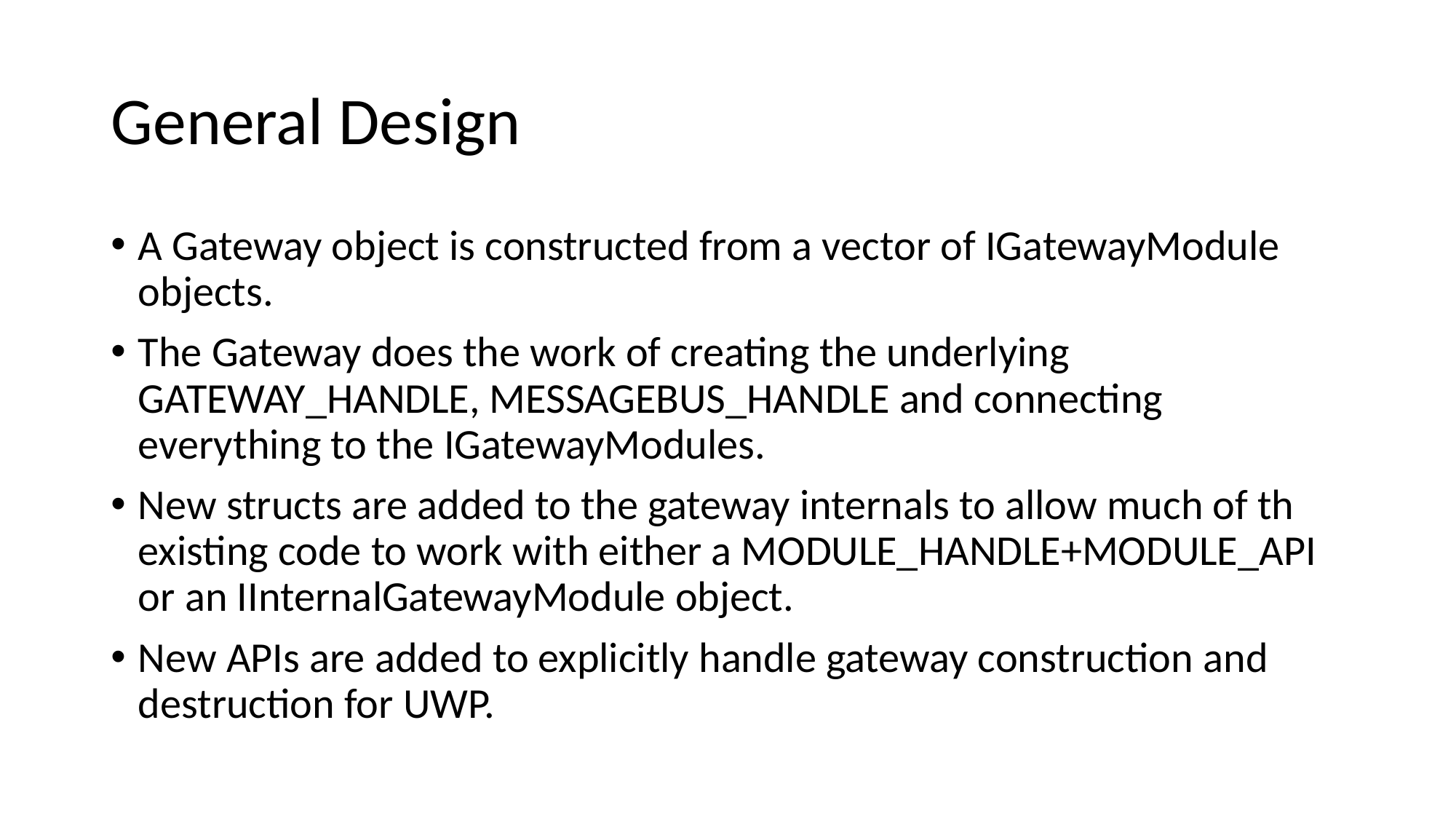

# General Design
A Gateway object is constructed from a vector of IGatewayModule objects.
The Gateway does the work of creating the underlying GATEWAY_HANDLE, MESSAGEBUS_HANDLE and connecting everything to the IGatewayModules.
New structs are added to the gateway internals to allow much of th existing code to work with either a MODULE_HANDLE+MODULE_API or an IInternalGatewayModule object.
New APIs are added to explicitly handle gateway construction and destruction for UWP.